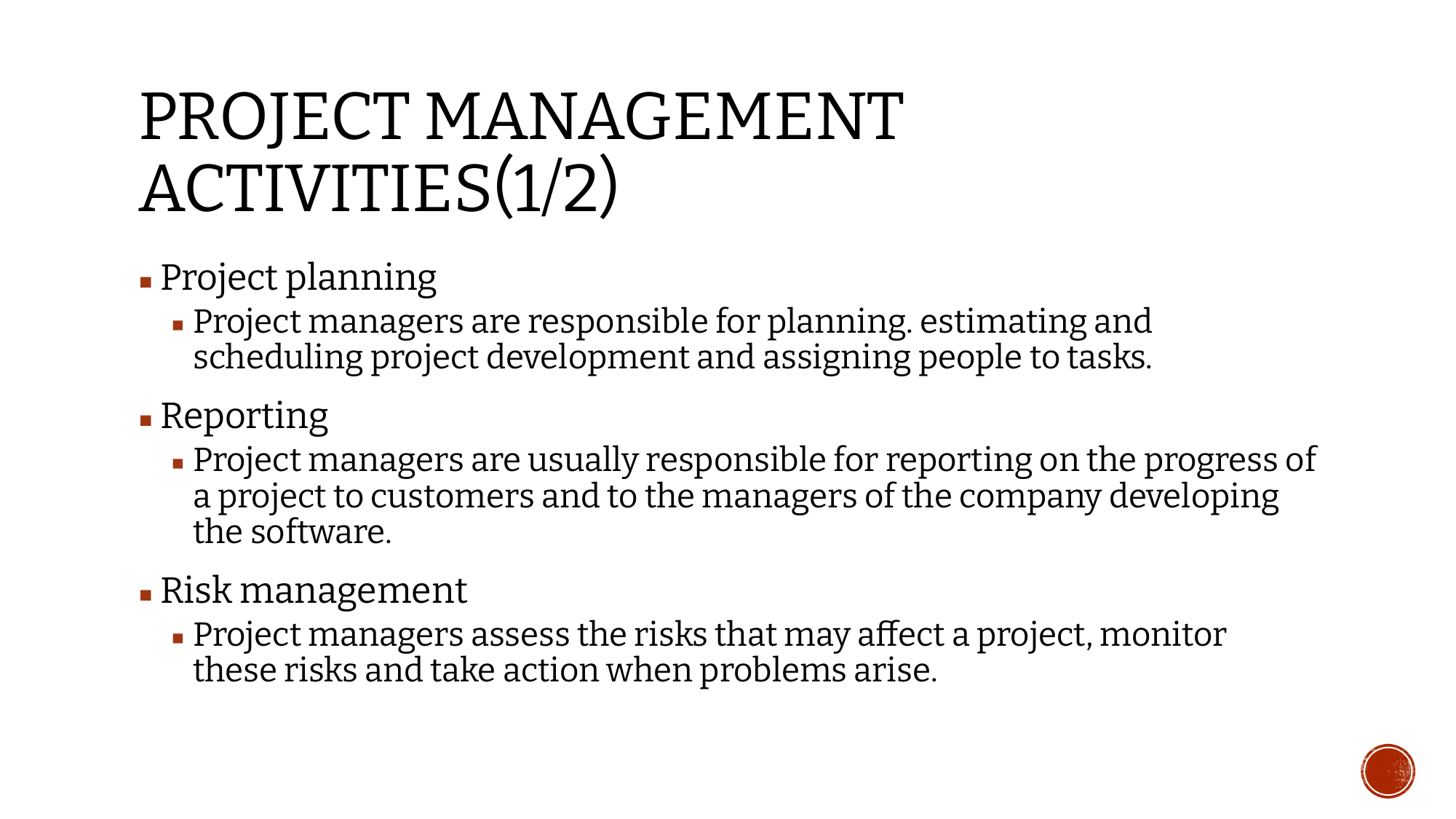

# PROJECT MANAGEMENT ACTIVITIES(1/2)
Project planning
Project managers are responsible for planning. estimating and scheduling project development and assigning people to tasks.
Reporting
Project managers are usually responsible for reporting on the progress of a project to customers and to the managers of the company developing the software.
Risk management
Project managers assess the risks that may affect a project, monitor these risks and take action when problems arise.